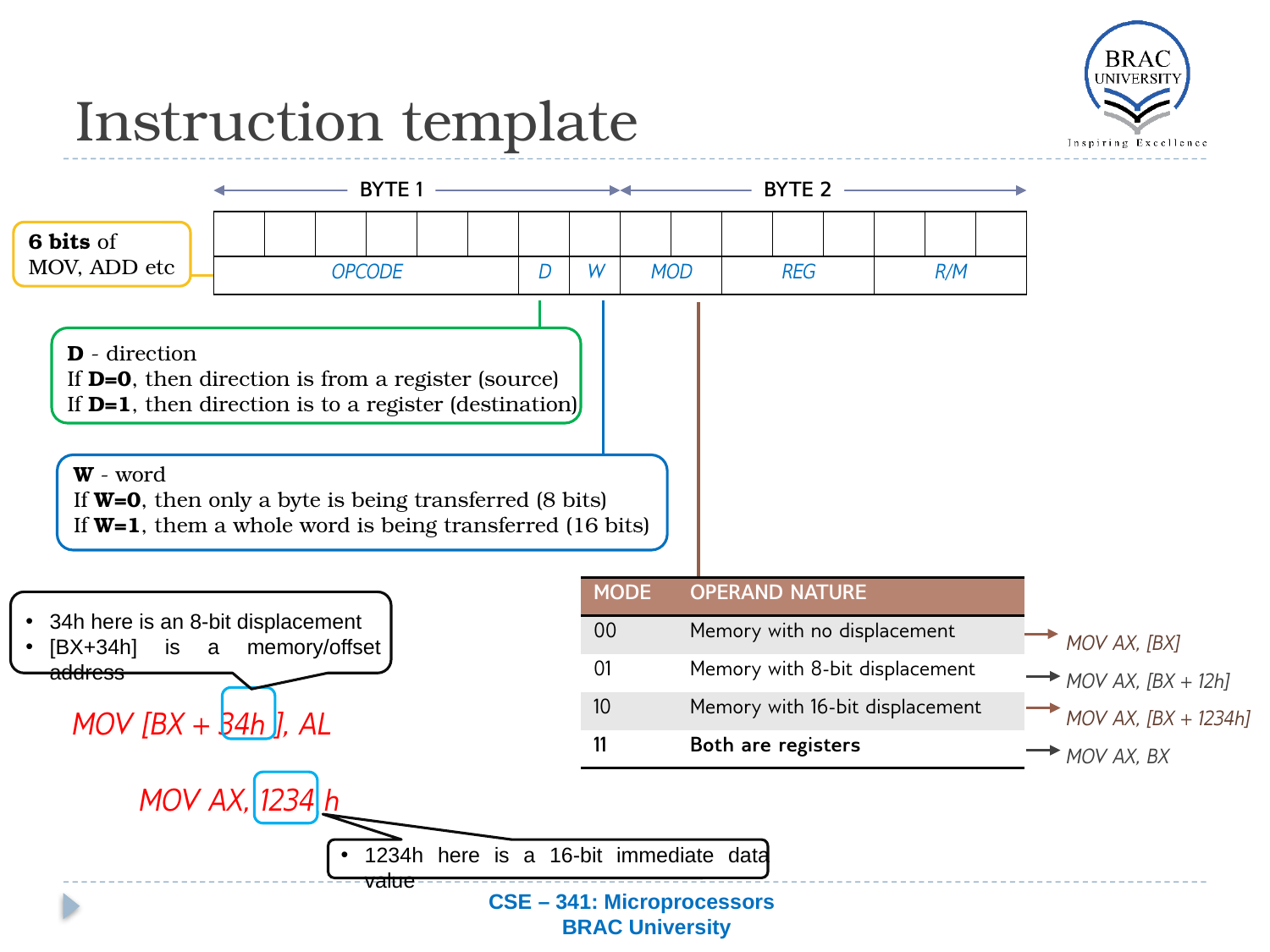

# Instruction template
BYTE 1
BYTE 2
|  |  |  |  |  |  |  |  |  |  |  |  |  |  |  |  |
| --- | --- | --- | --- | --- | --- | --- | --- | --- | --- | --- | --- | --- | --- | --- | --- |
| OPCODE |  |  |  |  |  | D | W | MOD |  | REG |  |  | R/M |  |  |
6 bits of
MOV, ADD etc

D - direction
If D=0, then direction is from a register (source)
If D=1, then direction is to a register (destination)
W - word
If W=0, then only a byte is being transferred (8 bits)
If W=1, them a whole word is being transferred (16 bits)

| MODE | OPERAND NATURE |
| --- | --- |
| 00 | Memory with no displacement |
| 01 | Memory with 8-bit displacement |
| 10 | Memory with 16-bit displacement |
| 11 | Both are registers |

34h here is an 8-bit displacement
[BX+34h] is a memory/offset address

MOV AX, [BX]
MOV AX, [BX + 12h]
MOV AX, [BX + 1234h]
MOV AX, BX

MOV [BX + 34h ], AL

       MOV AX, 1234 h

1234h here is a 16-bit immediate data value

CSE – 341: Microprocessors
    BRAC University